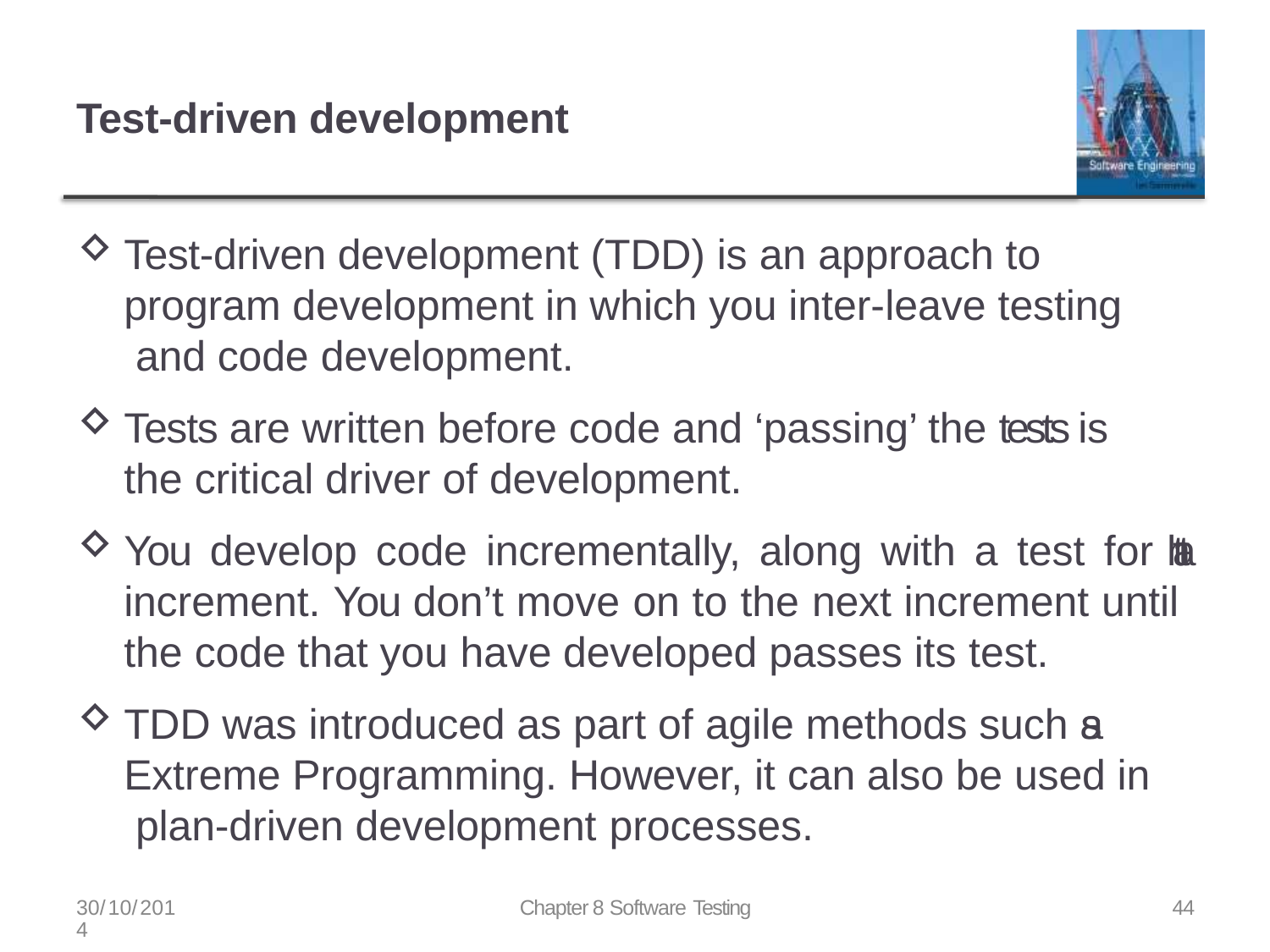

# Test-driven development
Test-driven development (TDD) is an approach to  program development in which you inter-leave testing  and code development.
Tests are written before code and ‘passing’ the tests is  the critical driver of development.
You develop code incrementally, along with a test for that  increment. You don’t move on to the next increment until  the code that you have developed passes its test.
TDD was introduced as part of agile methods such as  Extreme Programming. However, it can also be used in  plan-driven development processes.
30/10/2014
Chapter 8 Software Testing
44